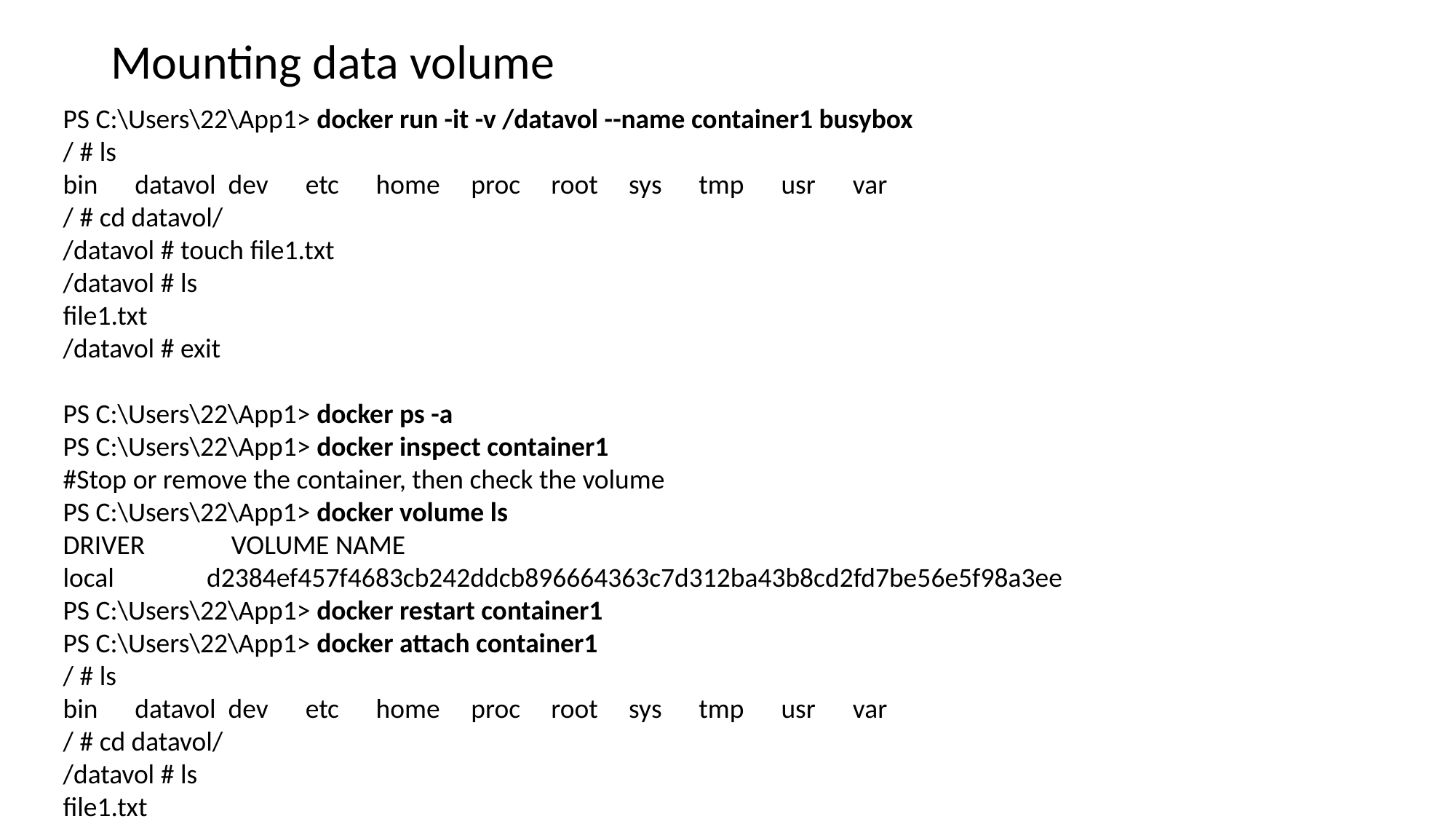

# Mounting data volume
PS C:\Users\22\App1> docker run -it -v /datavol --name container1 busybox
/ # ls
bin      datavol  dev      etc      home     proc     root     sys      tmp      usr      var
/ # cd datavol/
/datavol # touch file1.txt
/datavol # ls
file1.txt
/datavol # exit

PS C:\Users\22\App1> docker ps -a
PS C:\Users\22\App1> docker inspect container1
#Stop or remove the container, then check the volume
PS C:\Users\22\App1> docker volume ls
DRIVER              VOLUME NAME
local               d2384ef457f4683cb242ddcb896664363c7d312ba43b8cd2fd7be56e5f98a3ee
PS C:\Users\22\App1> docker restart container1
PS C:\Users\22\App1> docker attach container1
/ # ls
bin      datavol  dev      etc      home     proc     root     sys      tmp      usr      var
/ # cd datavol/
/datavol # ls
file1.txt